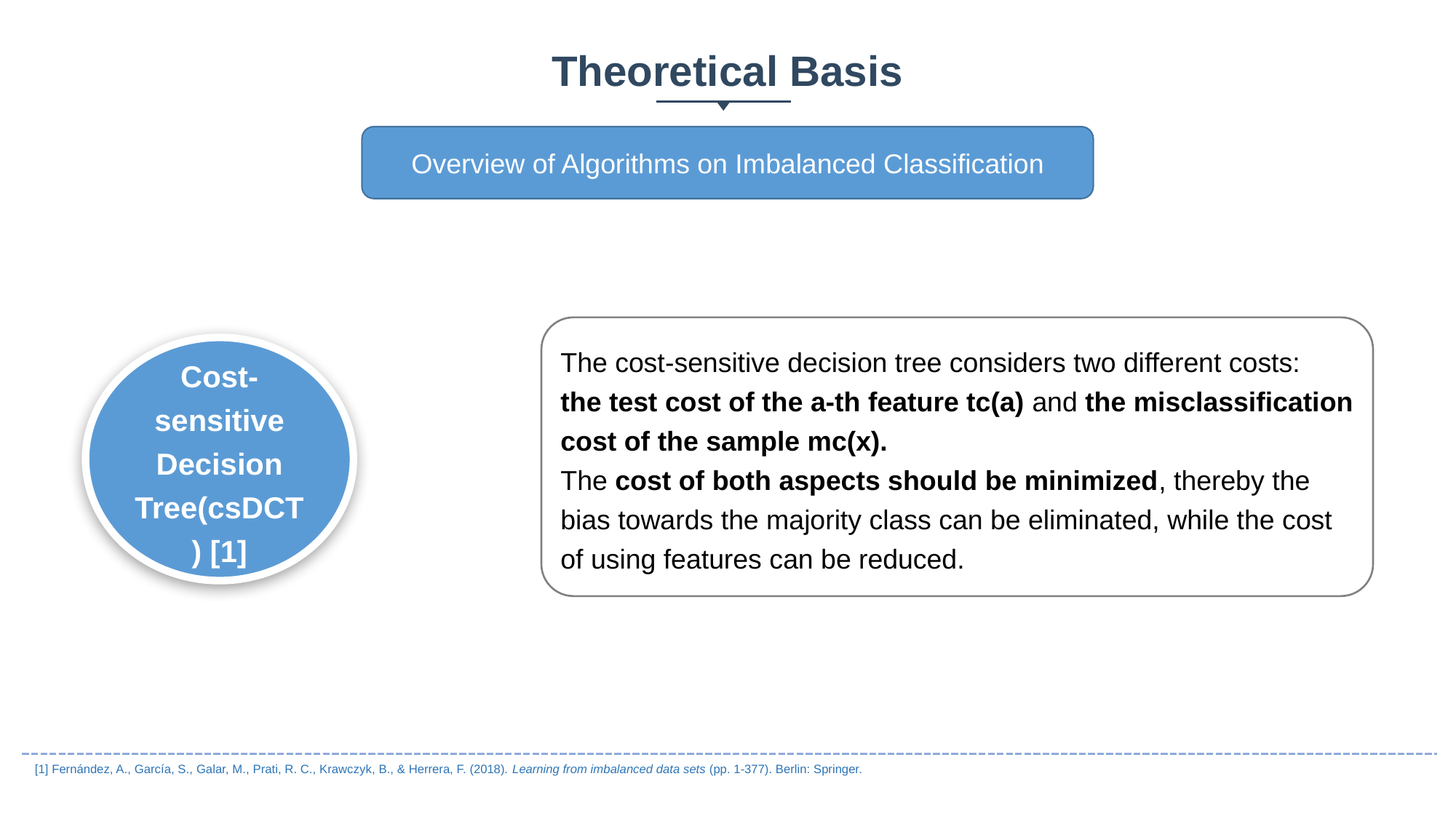

Theoretical Basis
Overview of Algorithms on Imbalanced Classification
The cost-sensitive decision tree considers two different costs:
the test cost of the a-th feature tc(a) and the misclassification cost of the sample mc(x).
The cost of both aspects should be minimized, thereby the bias towards the majority class can be eliminated, while the cost of using features can be reduced.
Cost-sensitive Decision Tree(csDCT) [1]
[1] Fernández, A., García, S., Galar, M., Prati, R. C., Krawczyk, B., & Herrera, F. (2018). Learning from imbalanced data sets (pp. 1-377). Berlin: Springer.